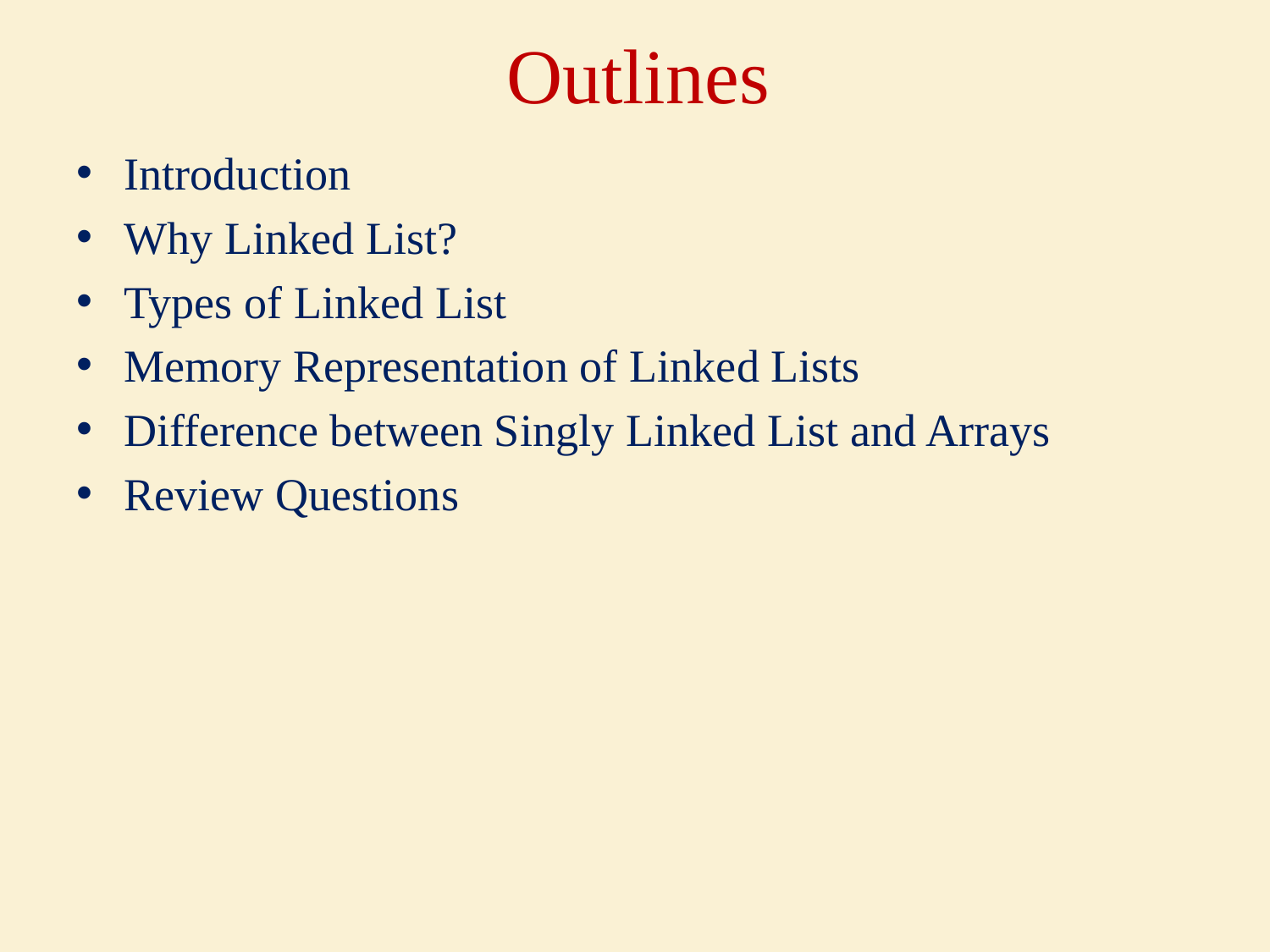

# Outlines
Introduction
Why Linked List?
Types of Linked List
Memory Representation of Linked Lists
Difference between Singly Linked List and Arrays
Review Questions